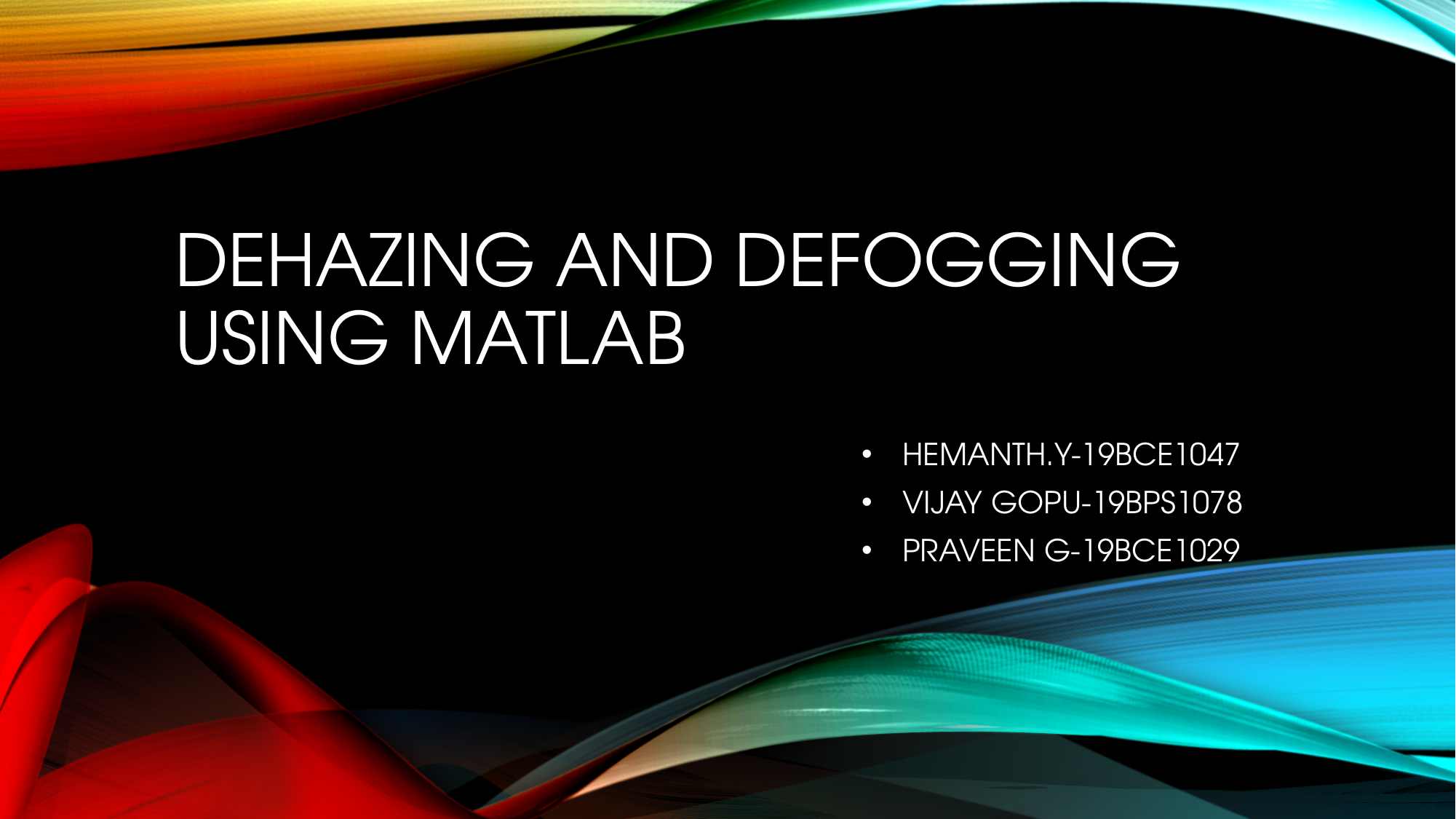

# Dehazing and defogging using matlab
HEMANTH.Y-19BCE1047
VIJAY GOPU-19BPS1078
PRAVEEN G-19BCE1029